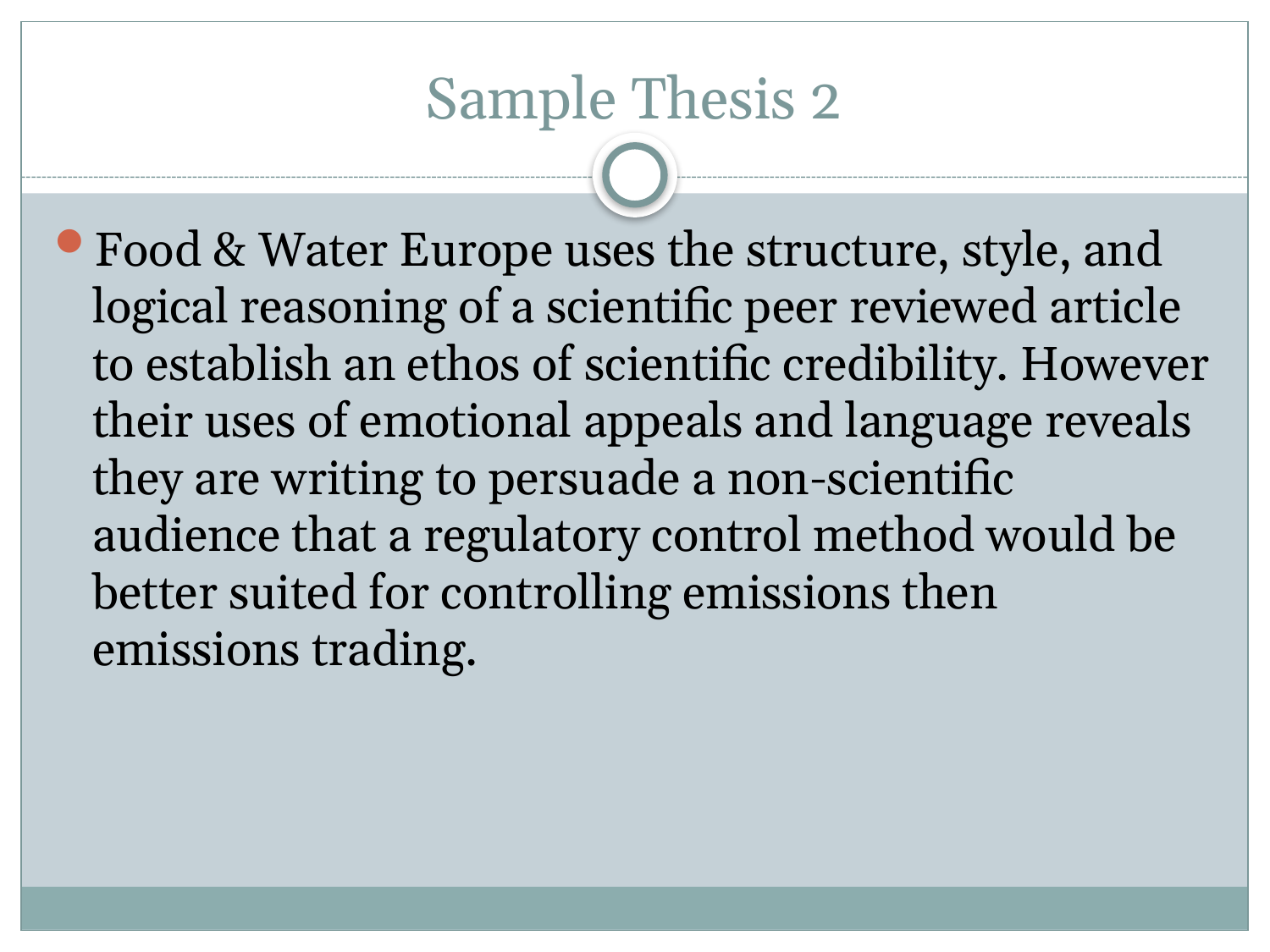

# Sample Thesis 2
Food & Water Europe uses the structure, style, and logical reasoning of a scientific peer reviewed article to establish an ethos of scientific credibility. However their uses of emotional appeals and language reveals they are writing to persuade a non-scientific audience that a regulatory control method would be better suited for controlling emissions then emissions trading.